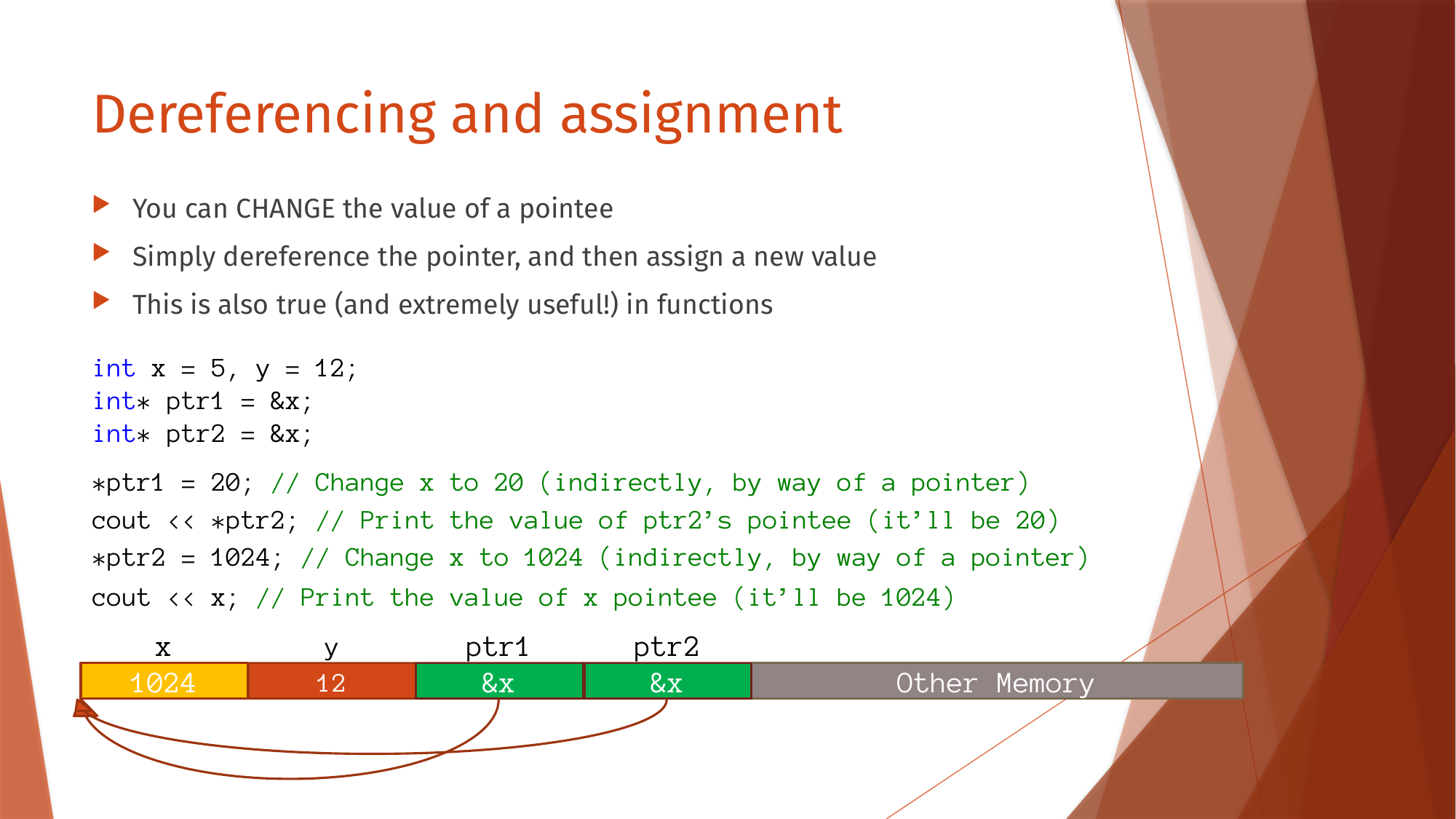

# Dereferencing and assignment
You can CHANGE the value of a pointee
Simply dereference the pointer, and then assign a new value
This is also true (and extremely useful!) in functions
int x = 5, y = 12;
int* ptr1 = &x;
int* ptr2 = &x;
*ptr1 = 20; // Change x to 20 (indirectly, by way of a pointer)
cout << *ptr2; // Print the value of ptr2’s pointee (it’ll be 20)
*ptr2 = 1024; // Change x to 1024 (indirectly, by way of a pointer)
cout << x; // Print the value of x pointee (it’ll be 1024)
x
y
ptr1
ptr2
20
1024
5
12
&x
&x
Other Memory